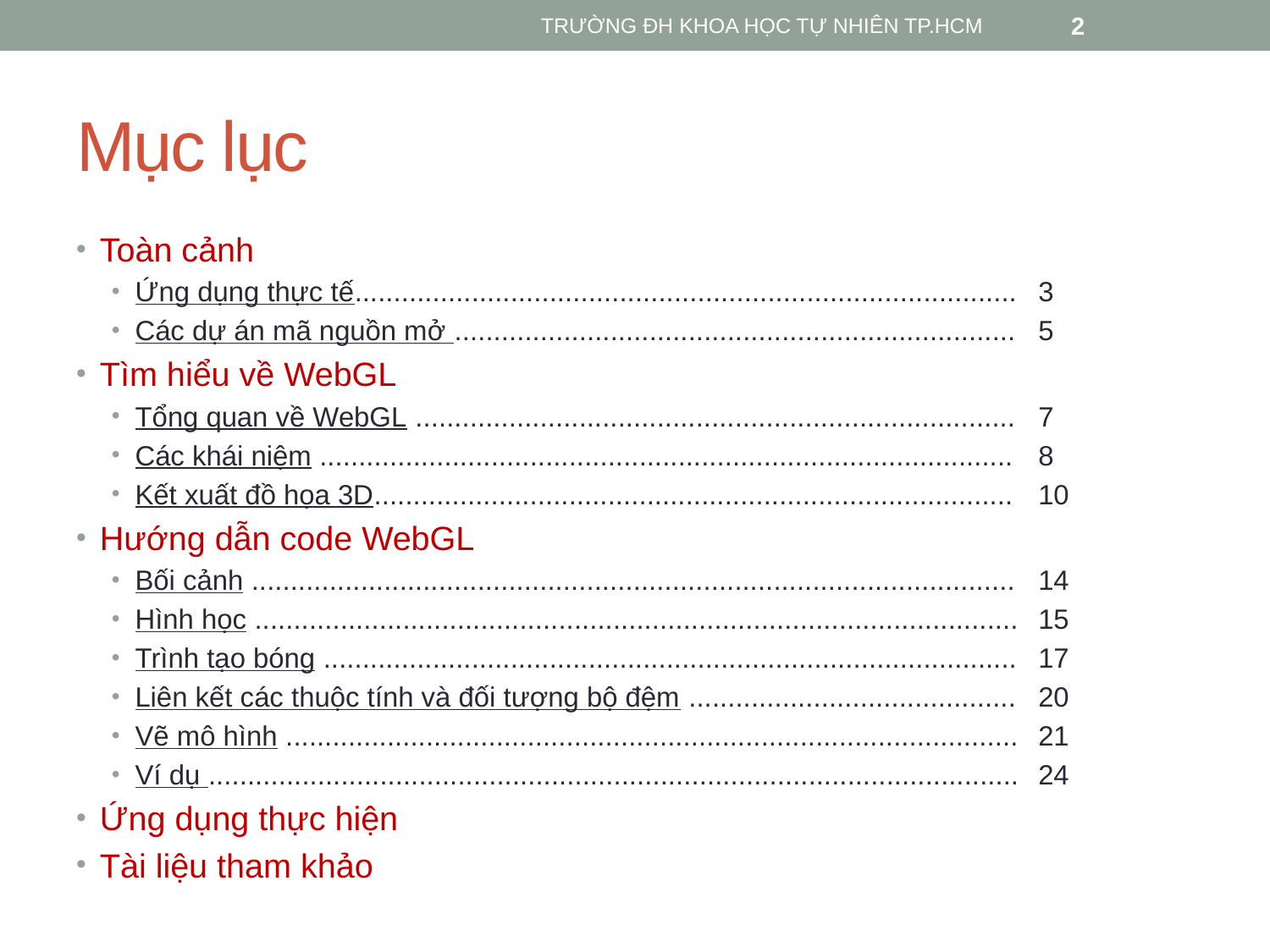

TRƯỜNG ĐH KHOA HỌC TỰ NHIÊN TP.HCM
2
# Mục lục
Toàn cảnh
Ứng dụng thực tế.....................................................................................	3
Các dự án mã nguồn mở ........................................................................	5
Tìm hiểu về WebGL
Tổng quan về WebGL .............................................................................	7
Các khái niệm .........................................................................................	8
Kết xuất đồ họa 3D..................................................................................	10
Hướng dẫn code WebGL
Bối cảnh ..................................................................................................	14
Hình học ..................................................................................................	15
Trình tạo bóng .........................................................................................	17
Liên kết các thuộc tính và đối tượng bộ đệm ..........................................	20
Vẽ mô hình ..............................................................................................	21
Ví dụ ........................................................................................................	24
Ứng dụng thực hiện
Tài liệu tham khảo